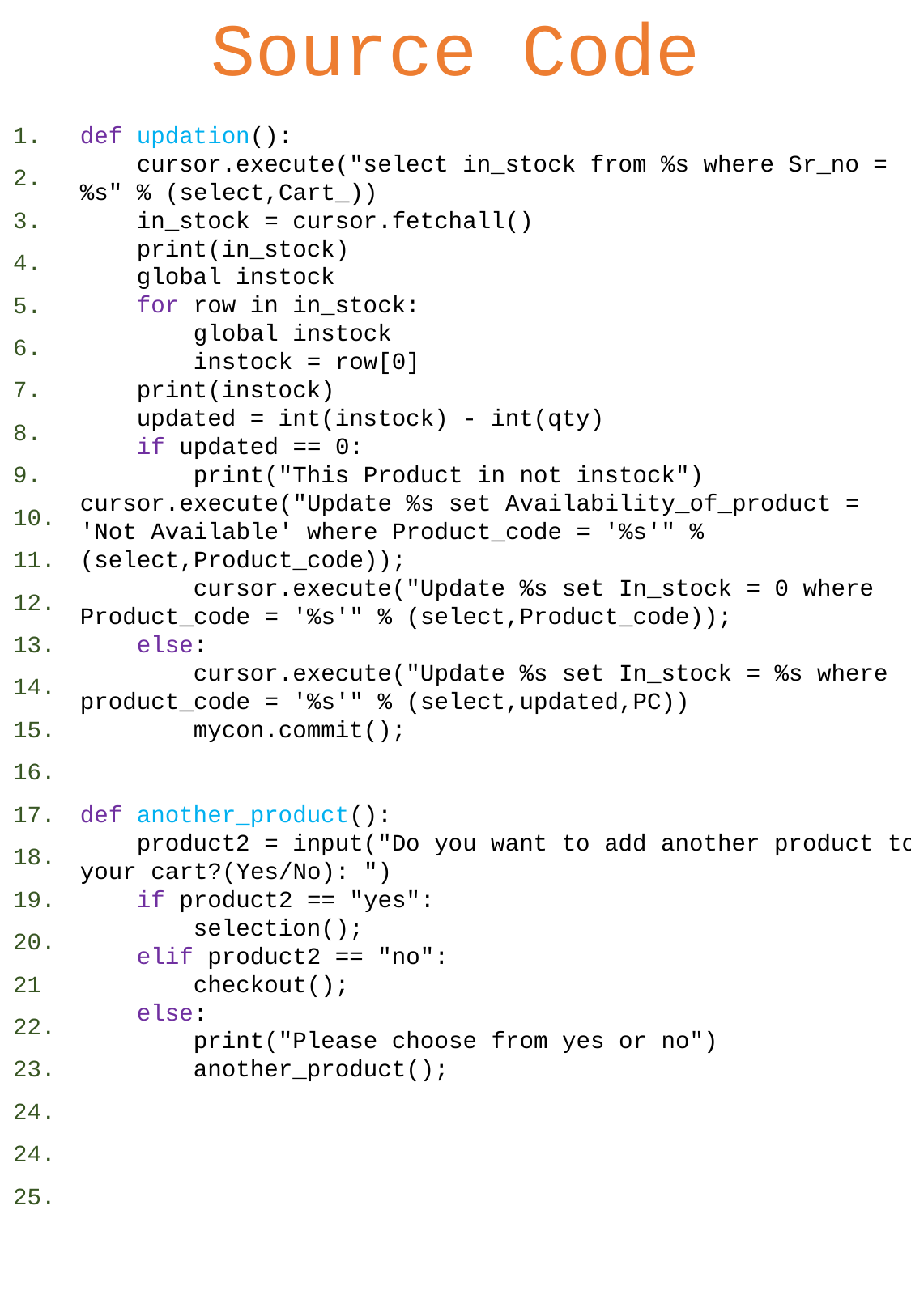

# Source Code
1.
2.
3.
4.
5.
6.
7.
8.
9.
10.
11.
12.
13.
14.
15.
16.
17.
18.
19.
20.
21
22.
23.
24.
24.
25.
def updation():
    cursor.execute("select in_stock from %s where Sr_no = %s" % (select,Cart_))
    in_stock = cursor.fetchall()
    print(in_stock)
    global instock
    for row in in_stock:
        global instock
        instock = row[0]
    print(instock)
    updated = int(instock) - int(qty)
    if updated == 0:
        print("This Product in not instock")
cursor.execute("Update %s set Availability_of_product = 'Not Available' where Product_code = '%s'" % (select,Product_code));
        cursor.execute("Update %s set In_stock = 0 where Product_code = '%s'" % (select,Product_code));
    else:
        cursor.execute("Update %s set In_stock = %s where product_code = '%s'" % (select,updated,PC))
        mycon.commit();

def another_product():
    product2 = input("Do you want to add another product to your cart?(Yes/No): ")
    if product2 == "yes":
        selection();
    elif product2 == "no":
        checkout();
    else:
        print("Please choose from yes or no")
        another_product();